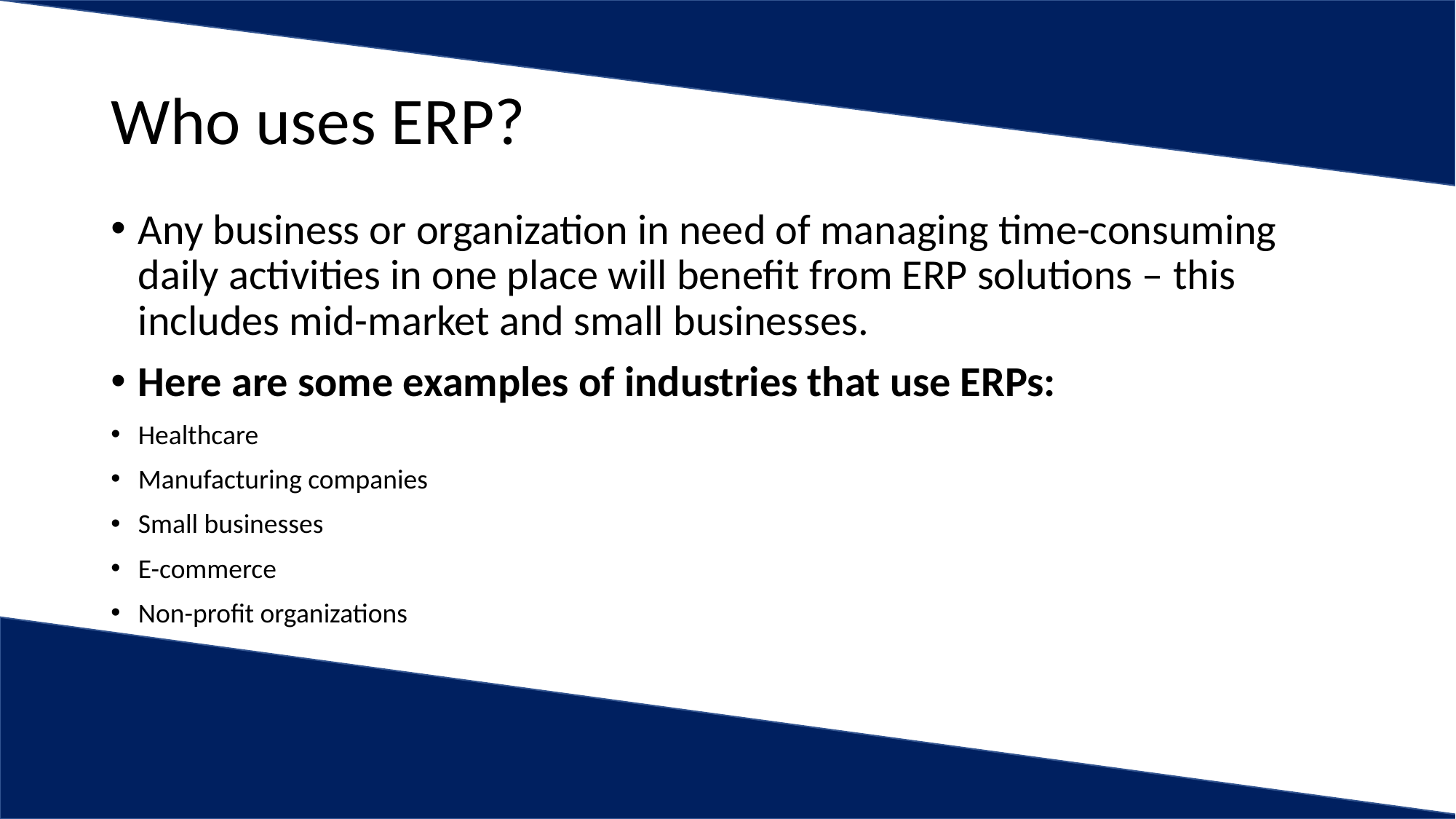

# Who uses ERP?
Any business or organization in need of managing time-consuming daily activities in one place will benefit from ERP solutions – this includes mid-market and small businesses.
Here are some examples of industries that use ERPs:
Healthcare
Manufacturing companies
Small businesses
E-commerce
Non-profit organizations